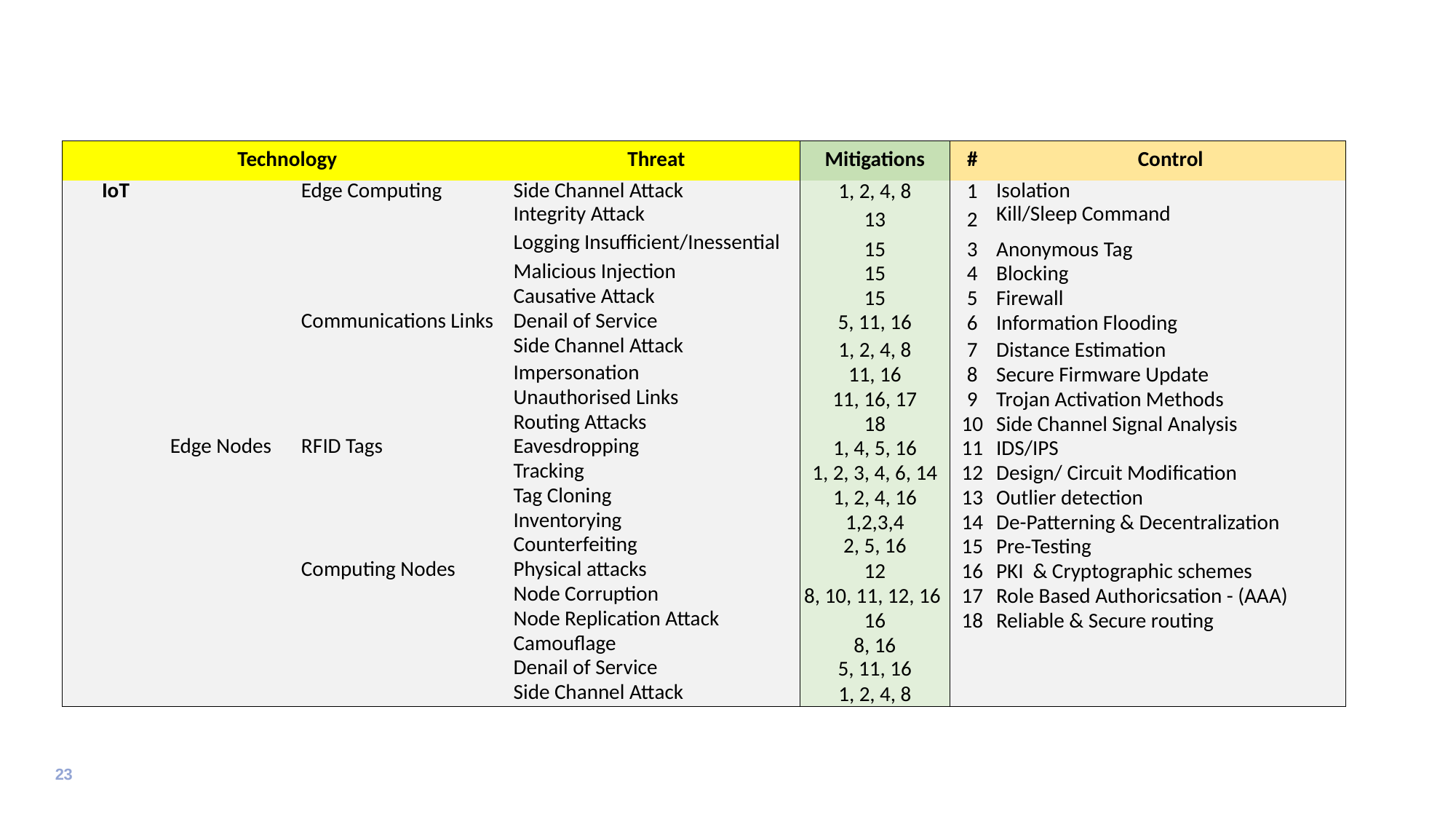

| Technology |  |  | Threat | Mitigations | # | Control |
| --- | --- | --- | --- | --- | --- | --- |
| IoT |  | Edge Computing | Side Channel Attack | 1, 2, 4, 8 | 1 | Isolation |
|  |  |  | Integrity Attack | 13 | 2 | Kill/Sleep Command |
|  |  |  | Logging Insufficient/Inessential | 15 | 3 | Anonymous Tag |
|  |  |  | Malicious Injection | 15 | 4 | Blocking |
|  |  |  | Causative Attack | 15 | 5 | Firewall |
|  |  | Communications Links | Denail of Service | 5, 11, 16 | 6 | Information Flooding |
|  |  |  | Side Channel Attack | 1, 2, 4, 8 | 7 | Distance Estimation |
|  |  |  | Impersonation | 11, 16 | 8 | Secure Firmware Update |
|  |  |  | Unauthorised Links | 11, 16, 17 | 9 | Trojan Activation Methods |
|  |  |  | Routing Attacks | 18 | 10 | Side Channel Signal Analysis |
|  | Edge Nodes | RFID Tags | Eavesdropping | 1, 4, 5, 16 | 11 | IDS/IPS |
|  |  |  | Tracking | 1, 2, 3, 4, 6, 14 | 12 | Design/ Circuit Modification |
|  |  |  | Tag Cloning | 1, 2, 4, 16 | 13 | Outlier detection |
|  |  |  | Inventorying | 1,2,3,4 | 14 | De-Patterning & Decentralization |
|  |  |  | Counterfeiting | 2, 5, 16 | 15 | Pre-Testing |
|  |  | Computing Nodes | Physical attacks | 12 | 16 | PKI & Cryptographic schemes |
|  |  |  | Node Corruption | 8, 10, 11, 12, 16 | 17 | Role Based Authoricsation - (AAA) |
|  |  |  | Node Replication Attack | 16 | 18 | Reliable & Secure routing |
|  |  |  | Camouflage | 8, 16 |  |  |
|  |  |  | Denail of Service | 5, 11, 16 |  |  |
|  |  |  | Side Channel Attack | 1, 2, 4, 8 |  |  |
23